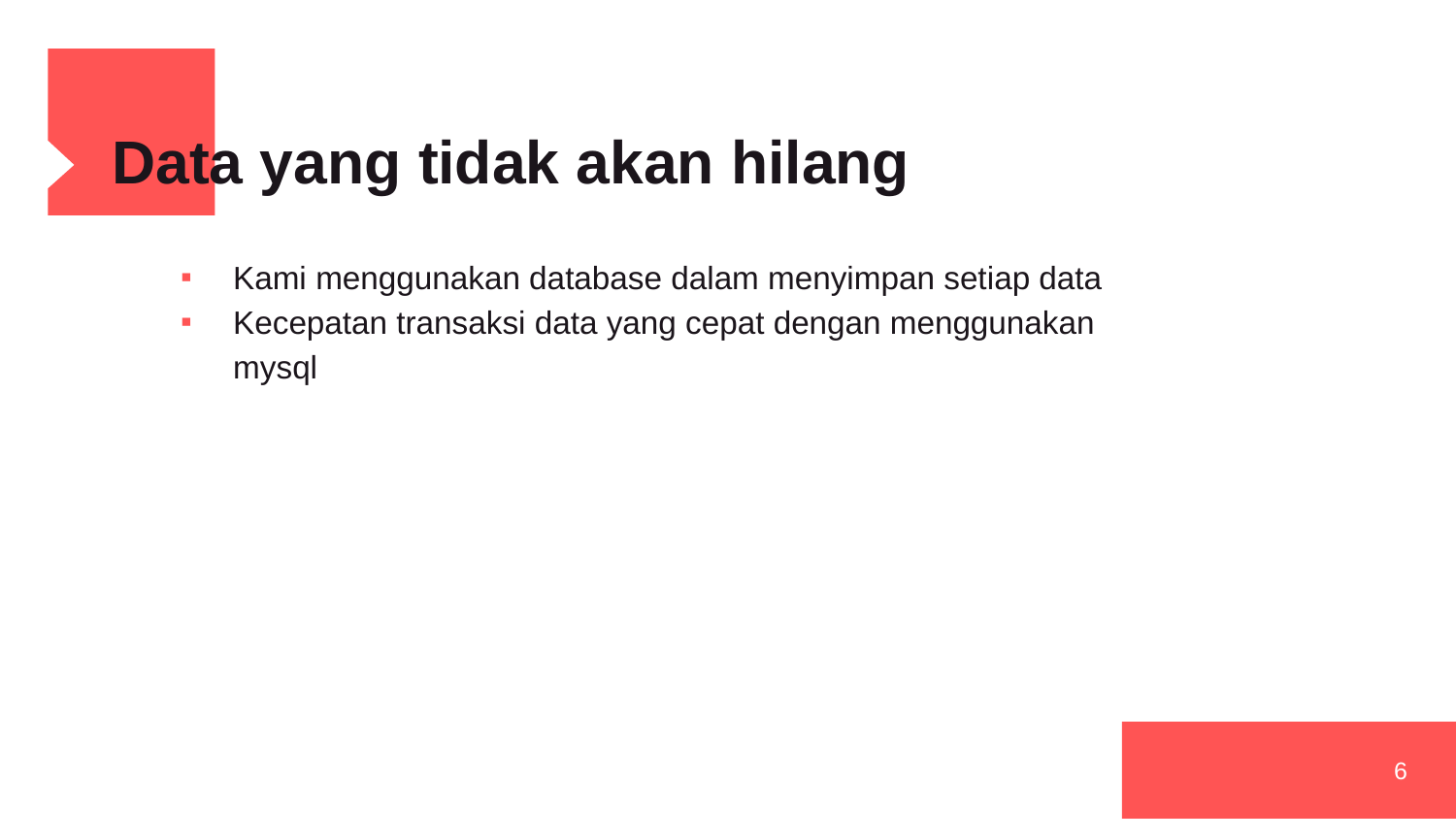

# Data yang tidak akan hilang
Kami menggunakan database dalam menyimpan setiap data
Kecepatan transaksi data yang cepat dengan menggunakan mysql

6